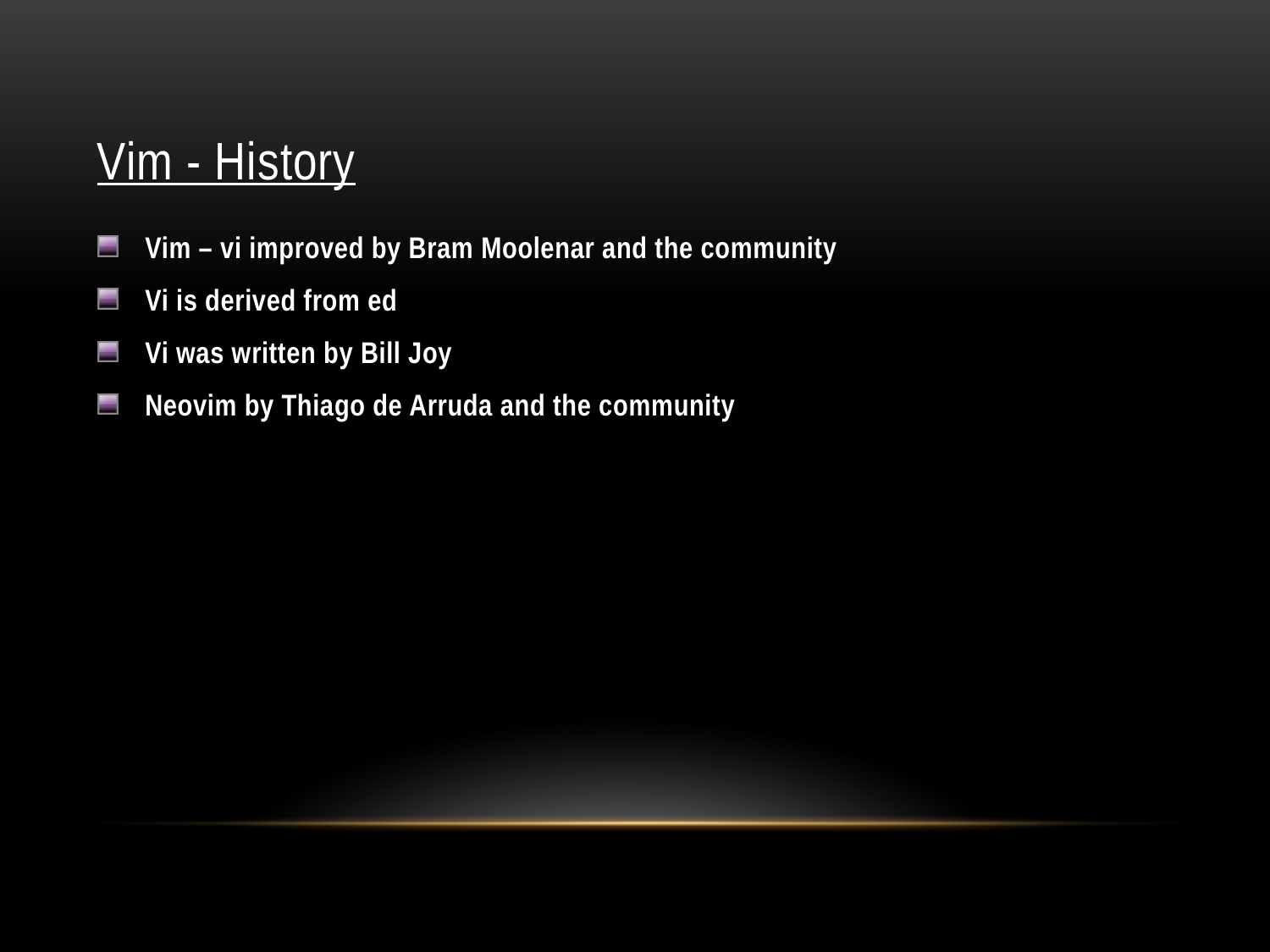

# Vim - History
Vim – vi improved by Bram Moolenar and the community
Vi is derived from ed
Vi was written by Bill Joy
Neovim by Thiago de Arruda and the community